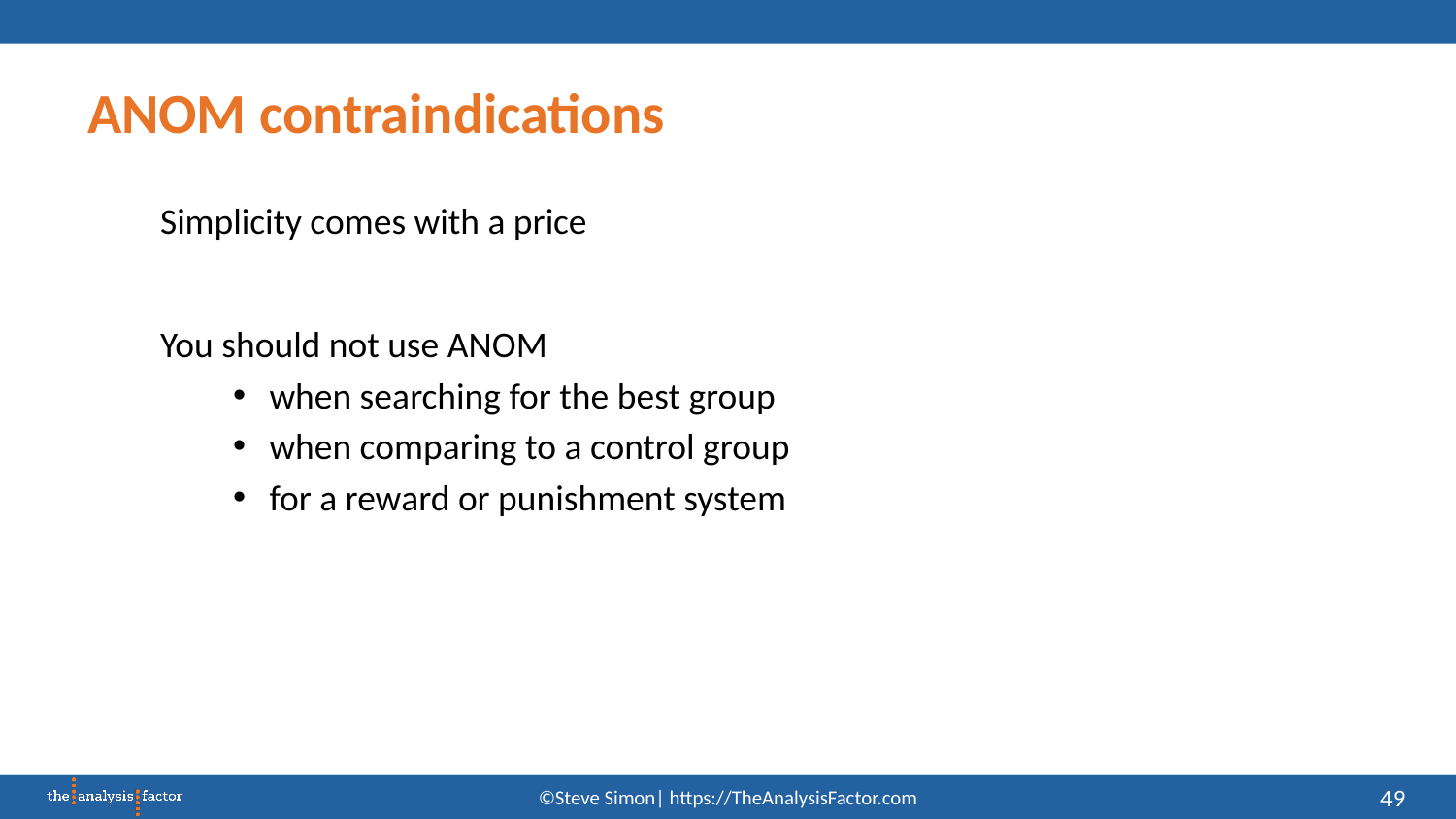

# ANOM contraindications
Simplicity comes with a price

You should not use ANOM
when searching for the best group
when comparing to a control group
for a reward or punishment system
49
©Steve Simon| https://TheAnalysisFactor.com